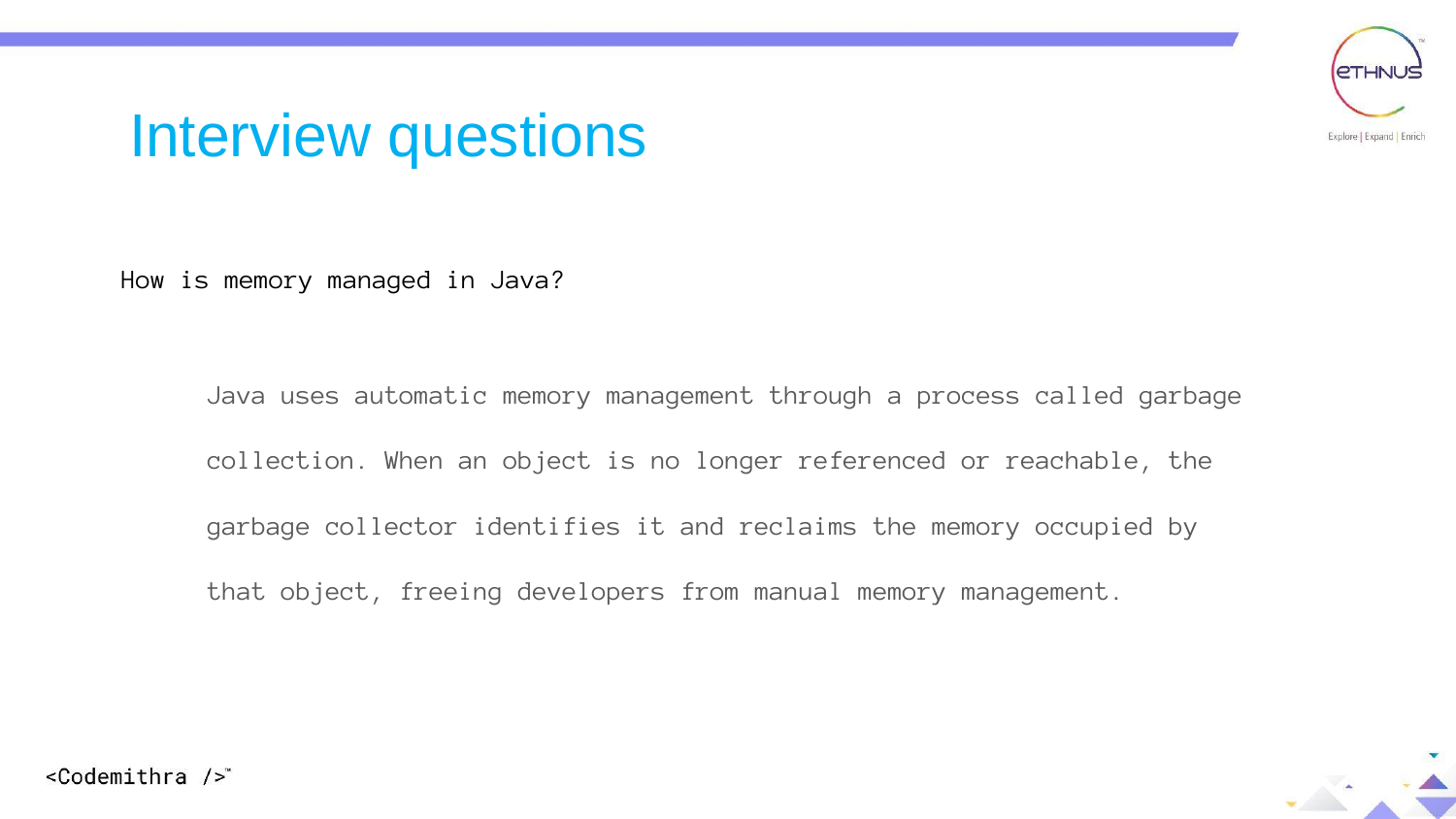

Interview questions

How is memory managed in Java?
Java uses automatic memory management through a process called garbage collection. When an object is no longer referenced or reachable, the garbage collector identifies it and reclaims the memory occupied by that object, freeing developers from manual memory management.